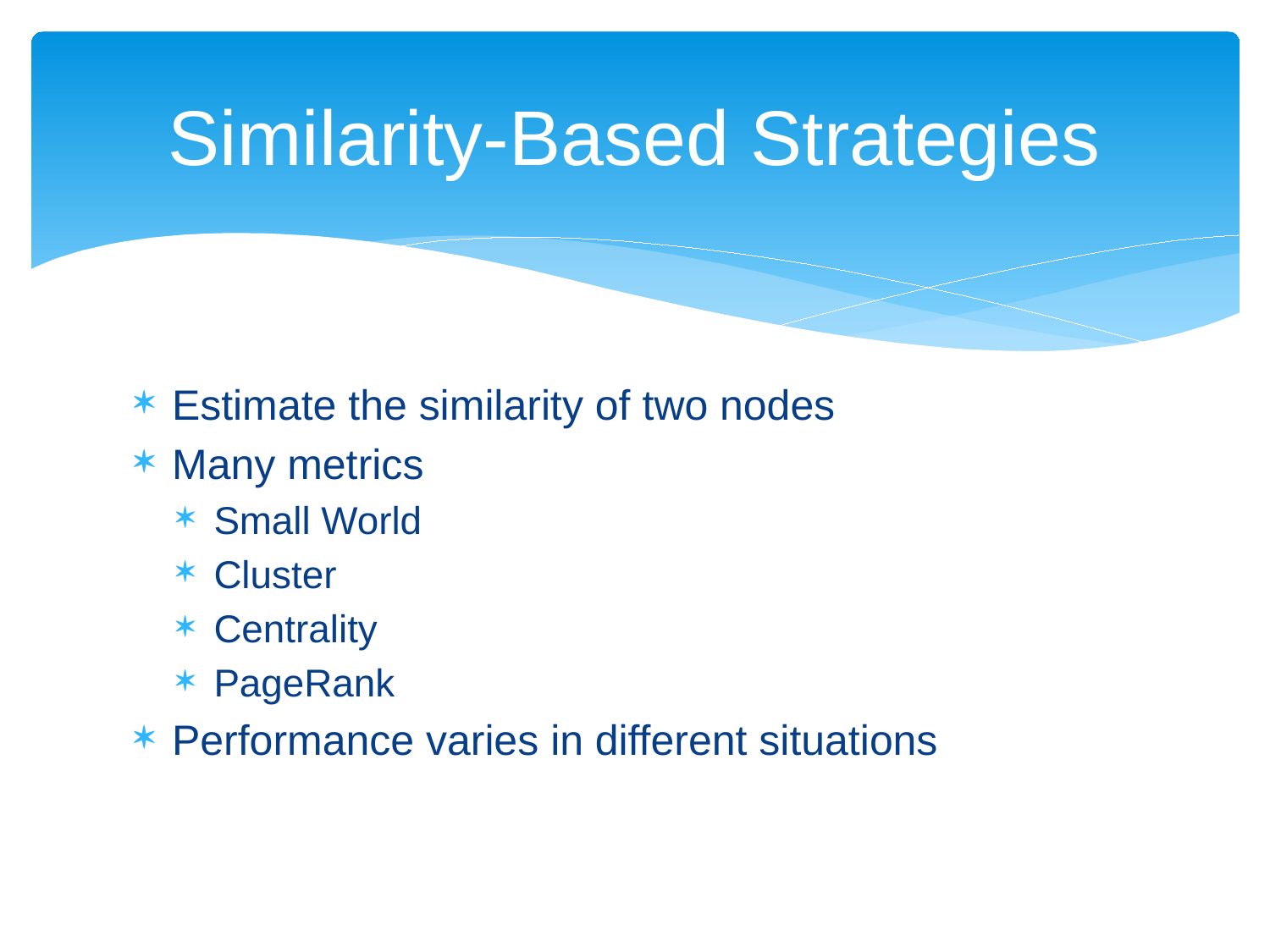

# Similarity-Based Strategies
Estimate the similarity of two nodes
Many metrics
Small World
Cluster
Centrality
PageRank
Performance varies in different situations